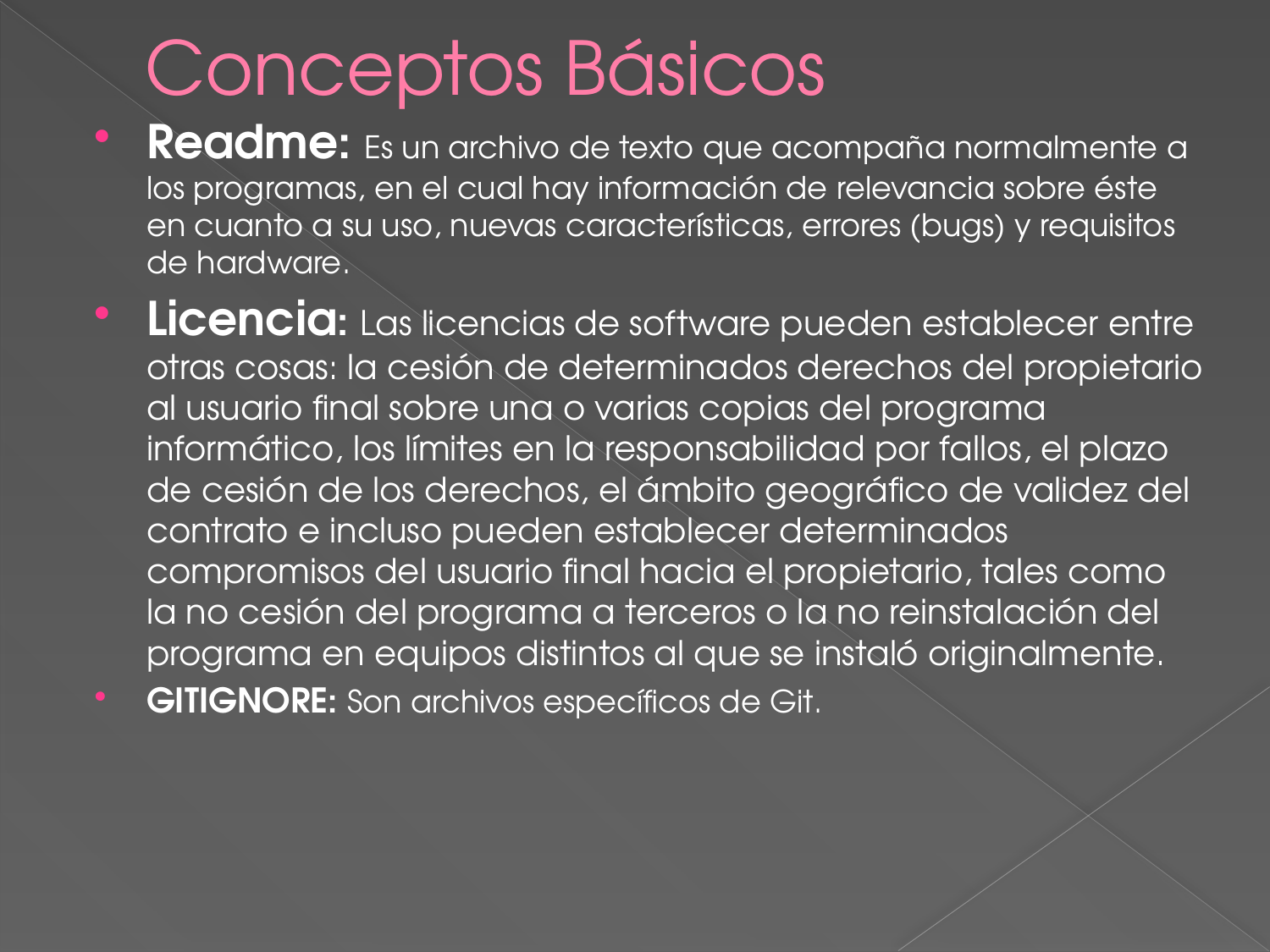

# Conceptos Básicos
Readme: Es un archivo de texto que acompaña normalmente a los programas, en el cual hay información de relevancia sobre éste en cuanto a su uso, nuevas características, errores (bugs) y requisitos de hardware.
Licencia: Las licencias de software pueden establecer entre otras cosas: la cesión de determinados derechos del propietario al usuario final sobre una o varias copias del programa informático, los límites en la responsabilidad por fallos, el plazo de cesión de los derechos, el ámbito geográfico de validez del contrato e incluso pueden establecer determinados compromisos del usuario final hacia el propietario, tales como la no cesión del programa a terceros o la no reinstalación del programa en equipos distintos al que se instaló originalmente.
GITIGNORE: Son archivos específicos de Git.